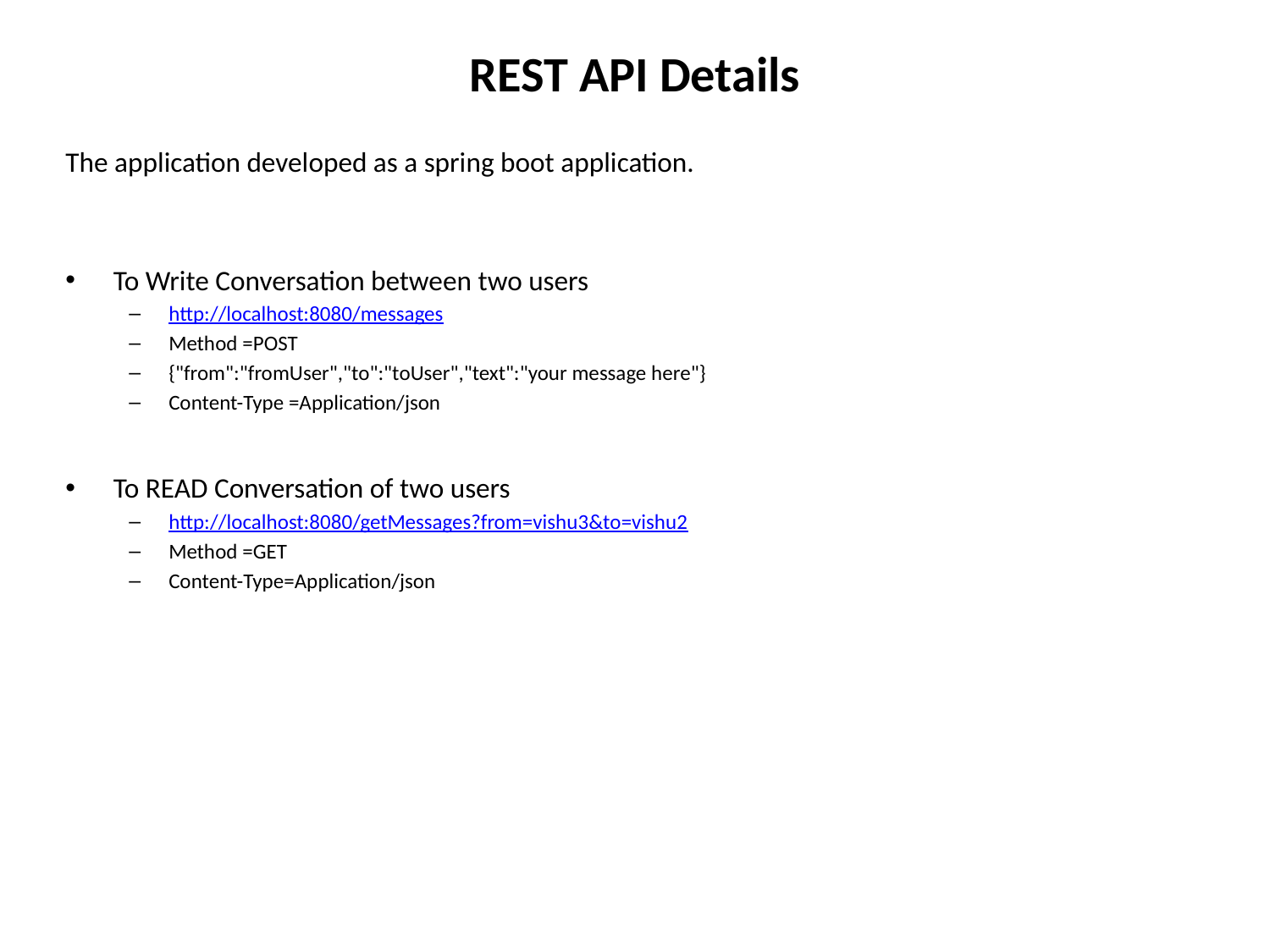

# REST API Details
The application developed as a spring boot application.

To Write Conversation between two users
http://localhost:8080/messages
Method =POST
{"from":"fromUser","to":"toUser","text":"your message here"}
Content-Type =Application/json

To READ Conversation of two users
http://localhost:8080/getMessages?from=vishu3&to=vishu2
Method =GET
Content-Type=Application/json